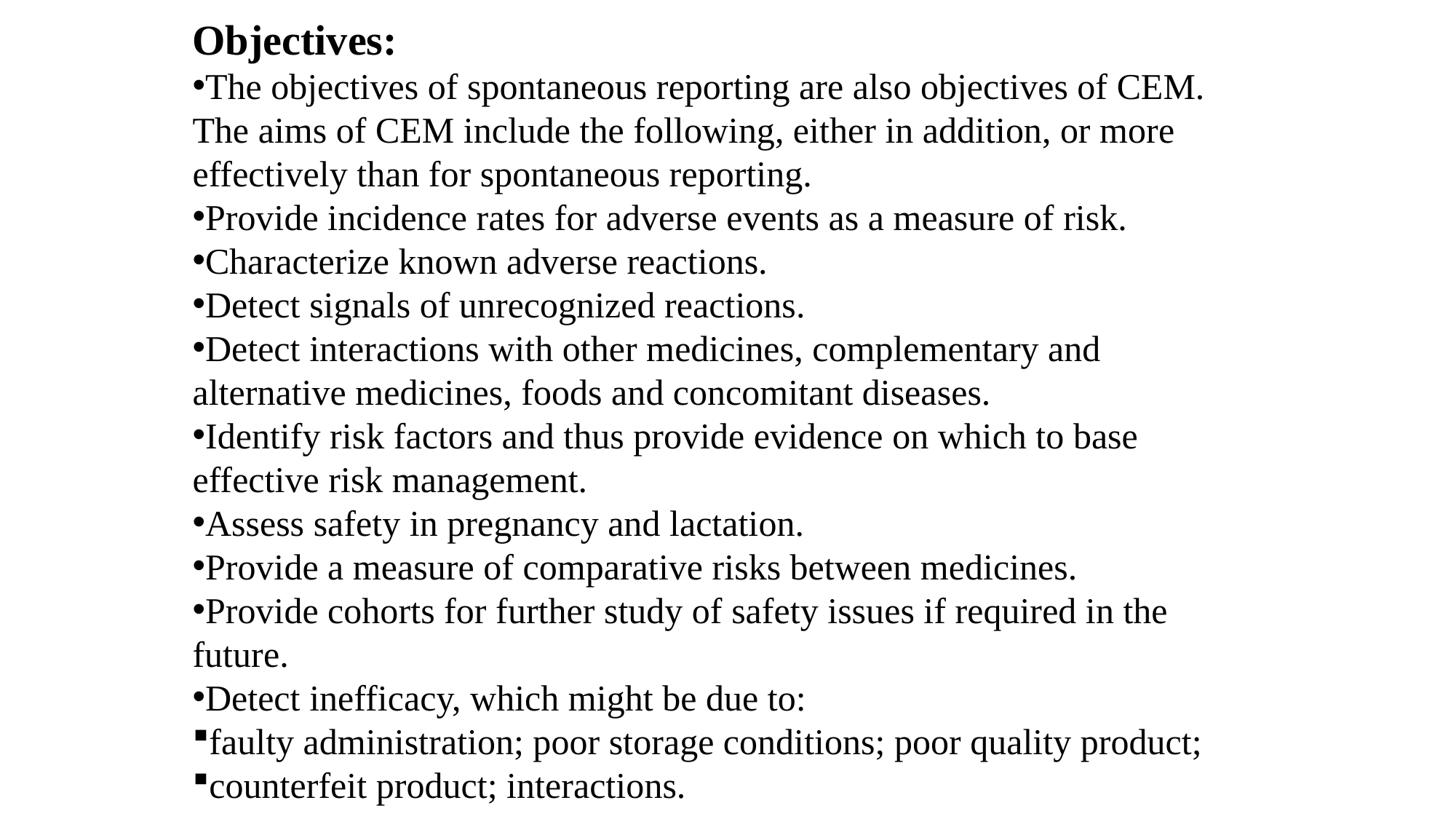

Objectives:
The objectives of spontaneous reporting are also objectives of CEM. The aims of CEM include the following, either in addition, or more effectively than for spontaneous reporting.
Provide incidence rates for adverse events as a measure of risk.
Characterize known adverse reactions.
Detect signals of unrecognized reactions.
Detect interactions with other medicines, complementary and alternative medicines, foods and concomitant diseases.
Identify risk factors and thus provide evidence on which to base effective risk management.
Assess safety in pregnancy and lactation.
Provide a measure of comparative risks between medicines.
Provide cohorts for further study of safety issues if required in the future.
Detect inefficacy, which might be due to:
faulty administration; poor storage conditions; poor quality product;
counterfeit product; interactions.